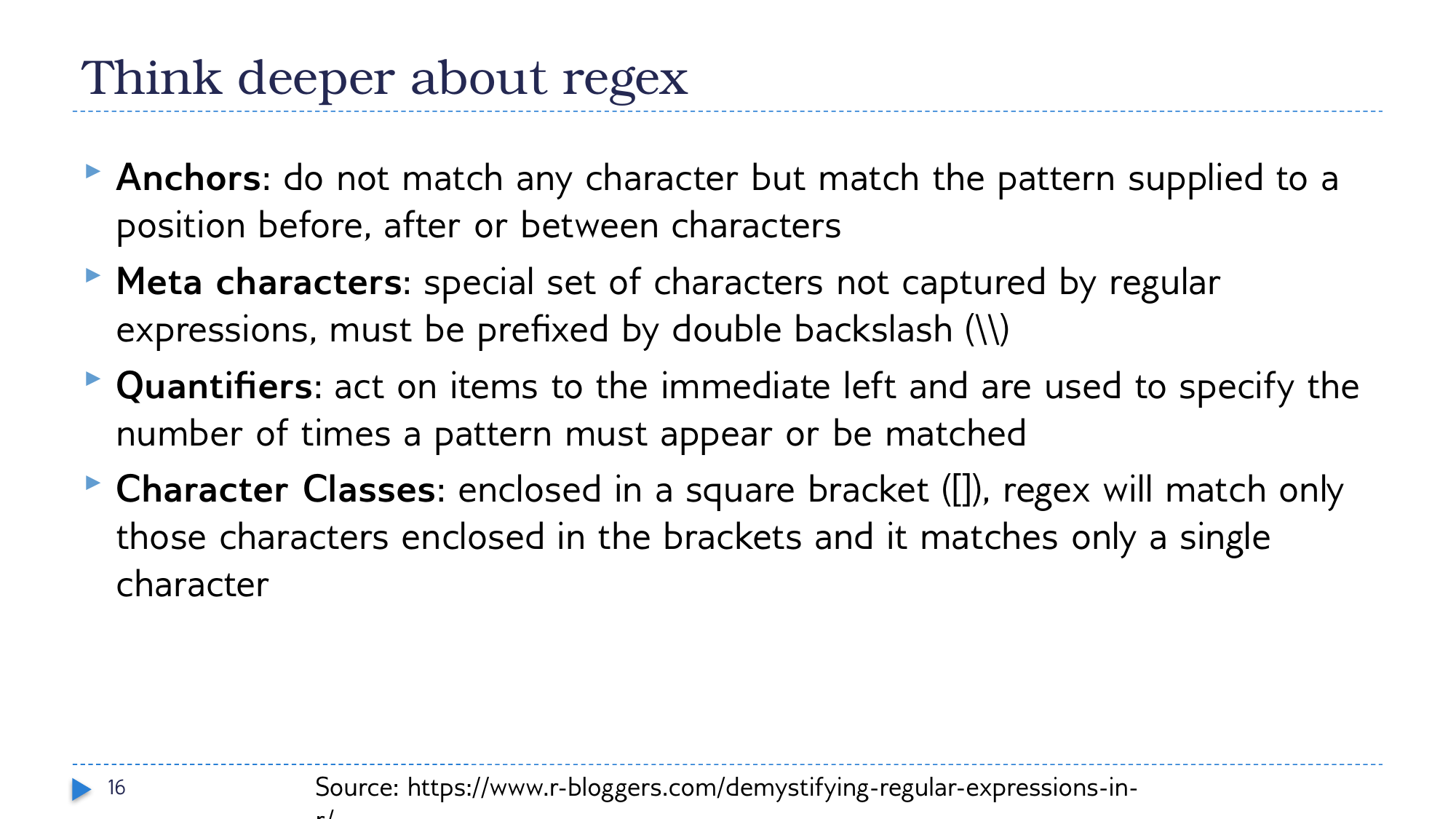

# Think deeper about regex
Anchors: do not match any character but match the pattern supplied to a position before, after or between characters
Meta characters: special set of characters not captured by regular expressions, must be prefixed by double backslash (\\)
Quantifiers: act on items to the immediate left and are used to specify the number of times a pattern must appear or be matched
Character Classes: enclosed in a square bracket ([]), regex will match only those characters enclosed in the brackets and it matches only a single character

Source: https://www.r-bloggers.com/demystifying-regular-expressions-in-r/
16